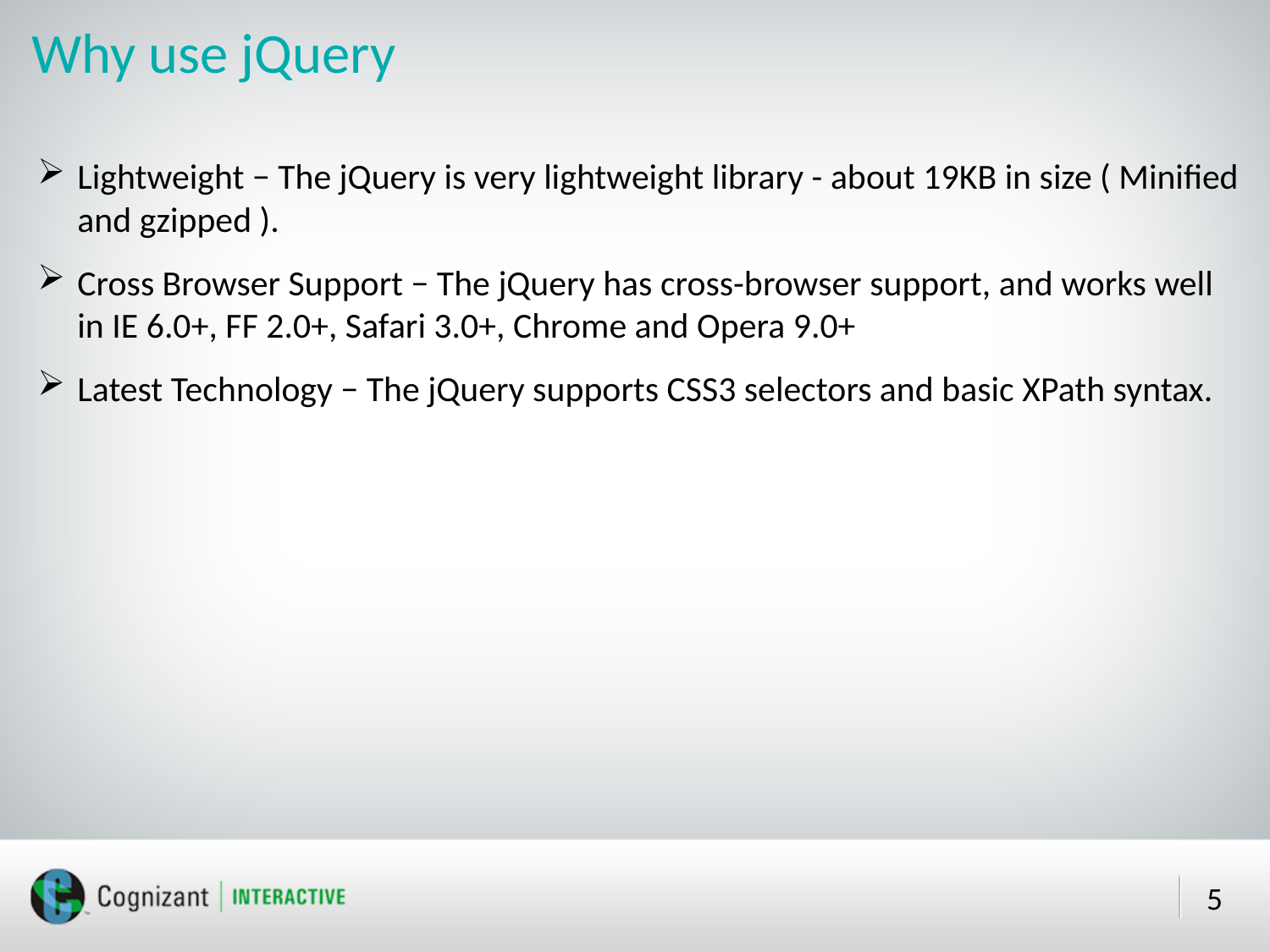

# Why use jQuery
Lightweight − The jQuery is very lightweight library - about 19KB in size ( Minified and gzipped ).
Cross Browser Support − The jQuery has cross-browser support, and works well in IE 6.0+, FF 2.0+, Safari 3.0+, Chrome and Opera 9.0+
Latest Technology − The jQuery supports CSS3 selectors and basic XPath syntax.

5